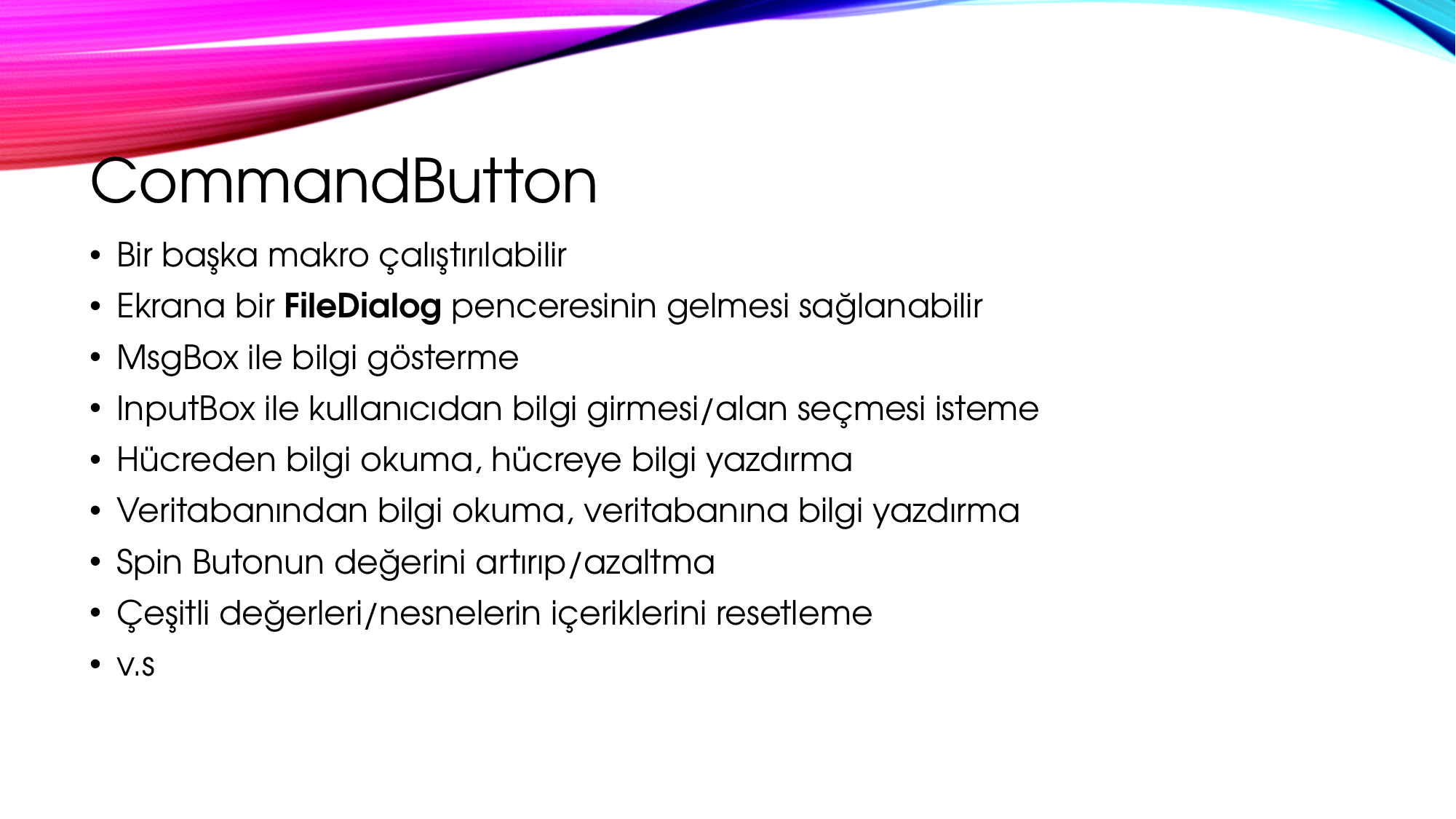

# CommandButton
Bir başka makro çalıştırılabilir
Ekrana bir FileDialog penceresinin gelmesi sağlanabilir
MsgBox ile bilgi gösterme
InputBox ile kullanıcıdan bilgi girmesi/alan seçmesi isteme
Hücreden bilgi okuma, hücreye bilgi yazdırma
Veritabanından bilgi okuma, veritabanına bilgi yazdırma
Spin Butonun değerini artırıp/azaltma
Çeşitli değerleri/nesnelerin içeriklerini resetleme
v.s